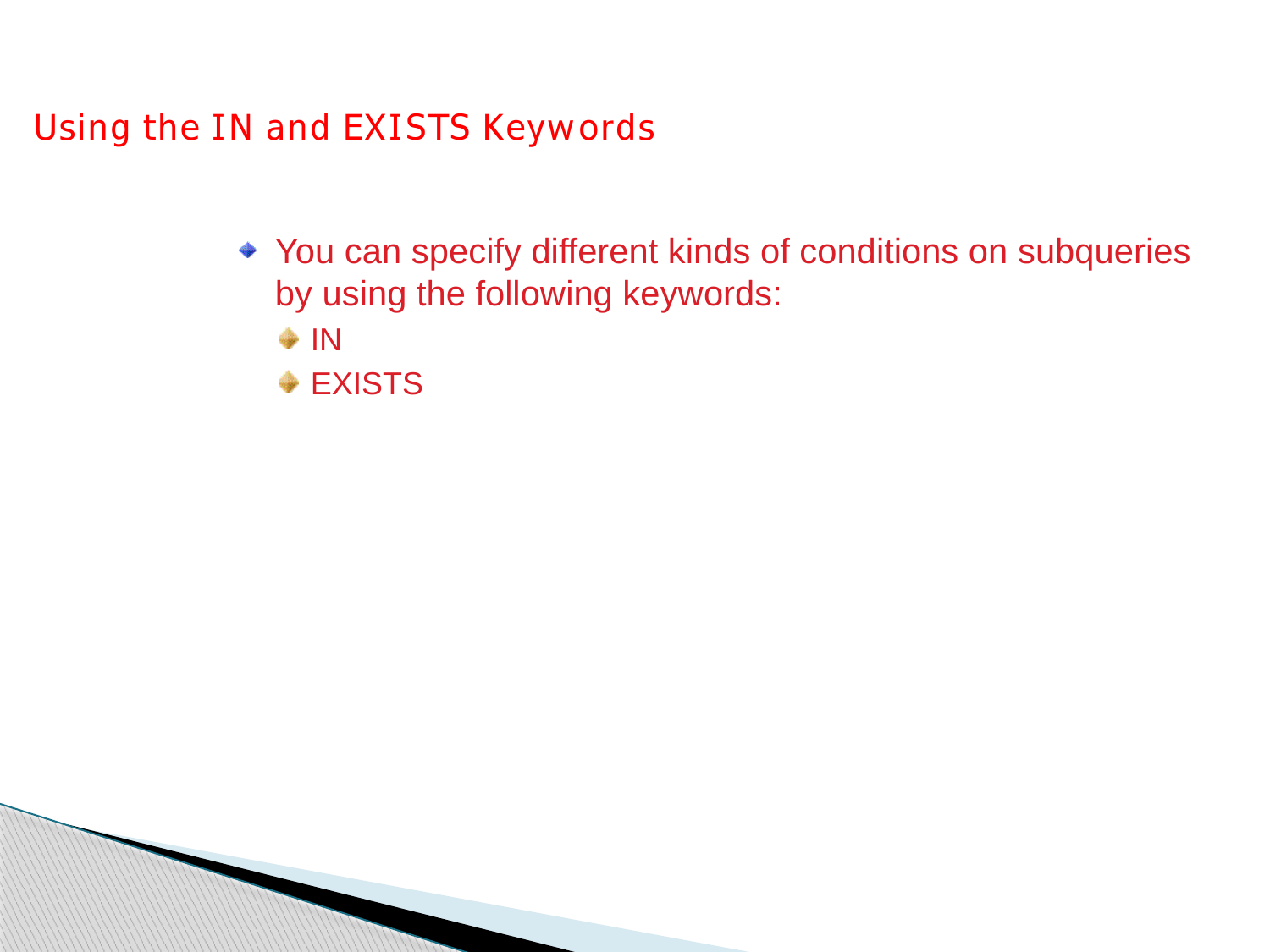

Using the IN and EXISTS Keywords
You can specify different kinds of conditions on subqueries by using the following keywords:
IN
EXISTS